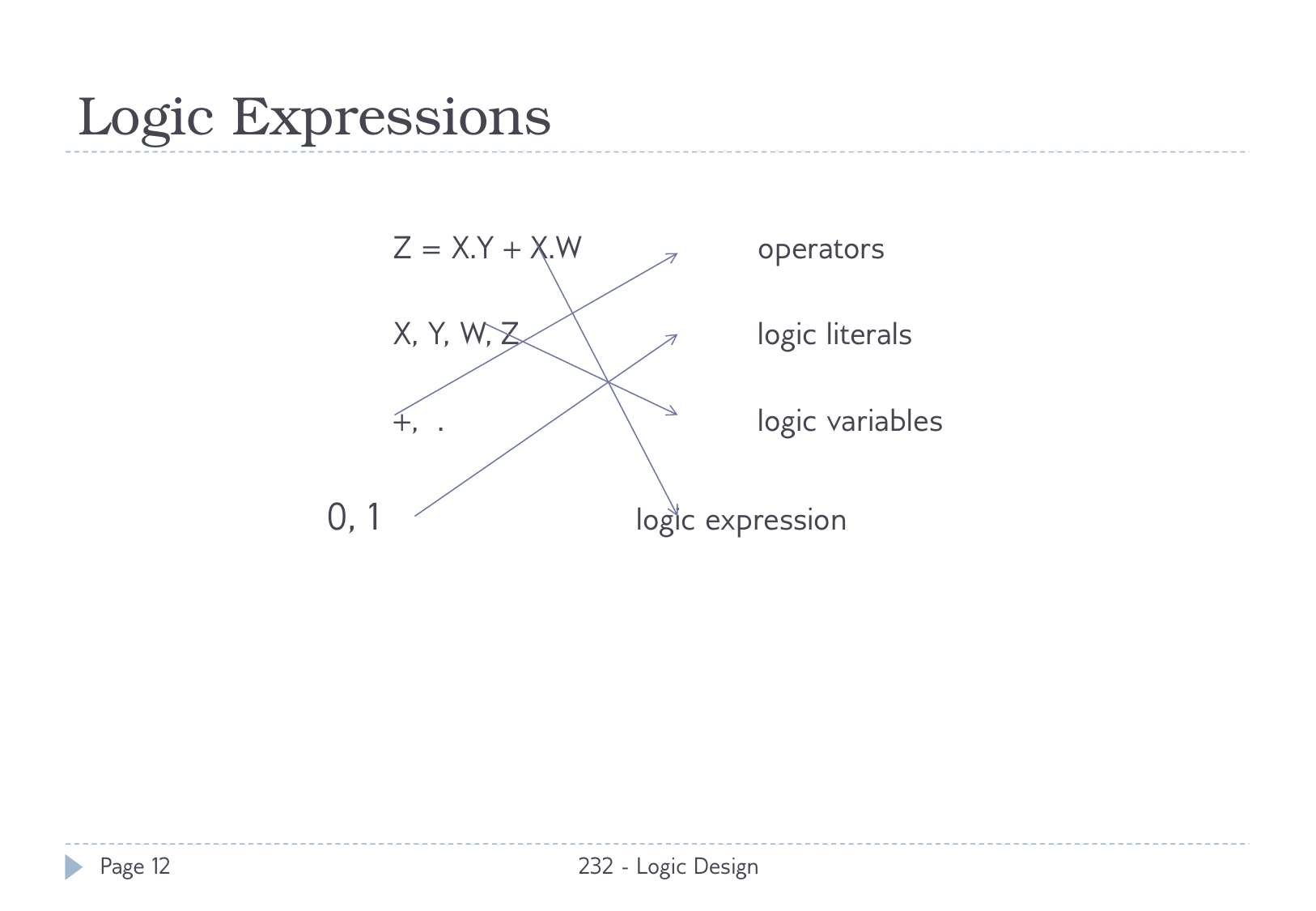

Logic Expressions

			Z = X.Y + X.W 		operators

			X, Y, W, Z		logic literals

			+,  .			logic variables

                  0, 1 			logic expression

Page 12
232 - Logic Design